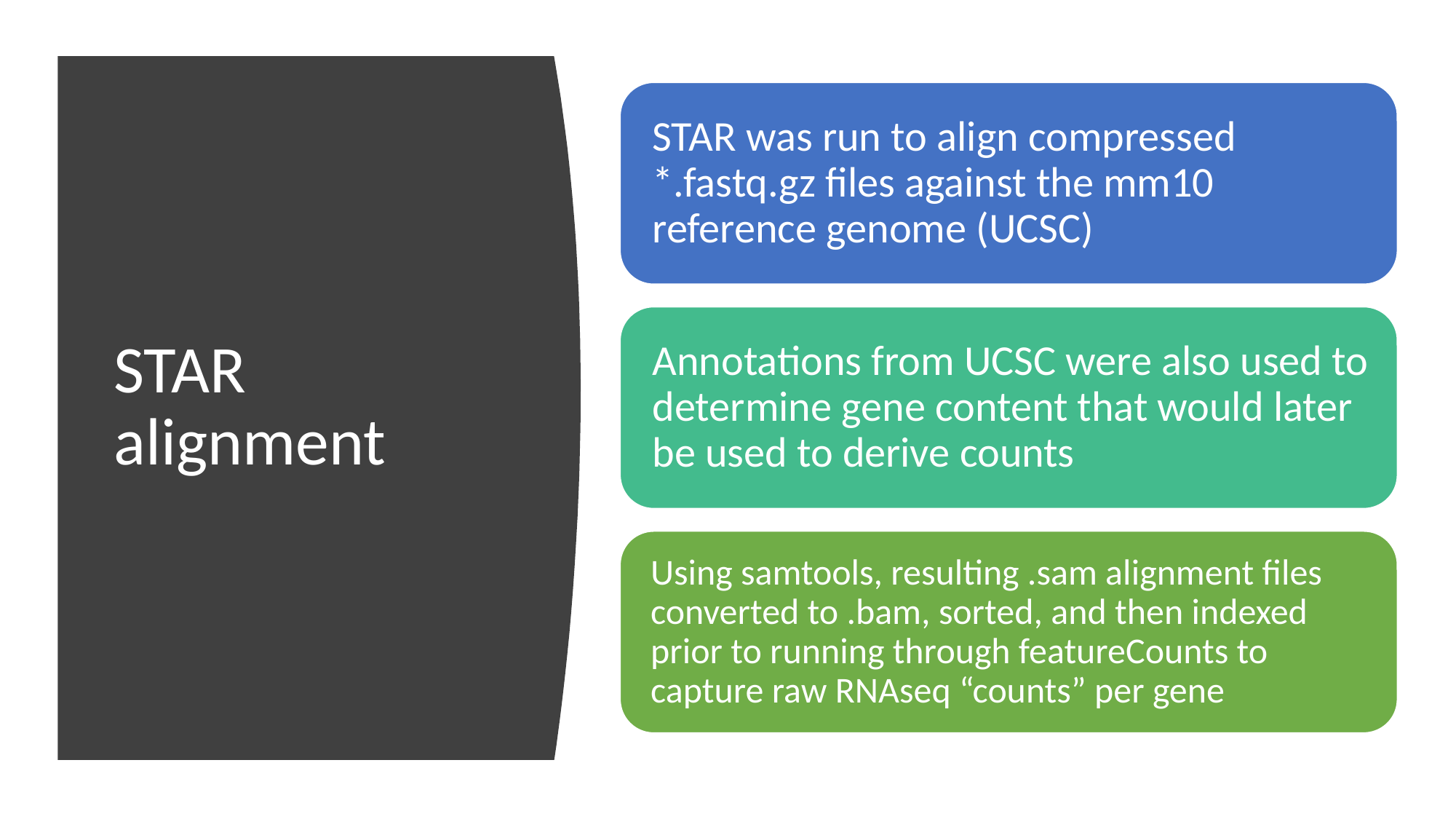

STAR was run to align compressed *.fastq.gz files against the mm10 reference genome (UCSC)
Annotations from UCSC were also used to determine gene content that would later be used to derive counts
Using samtools, resulting .sam alignment files converted to .bam, sorted, and then indexed prior to running through featureCounts to capture raw RNAseq “counts” per gene

# STAR alignment